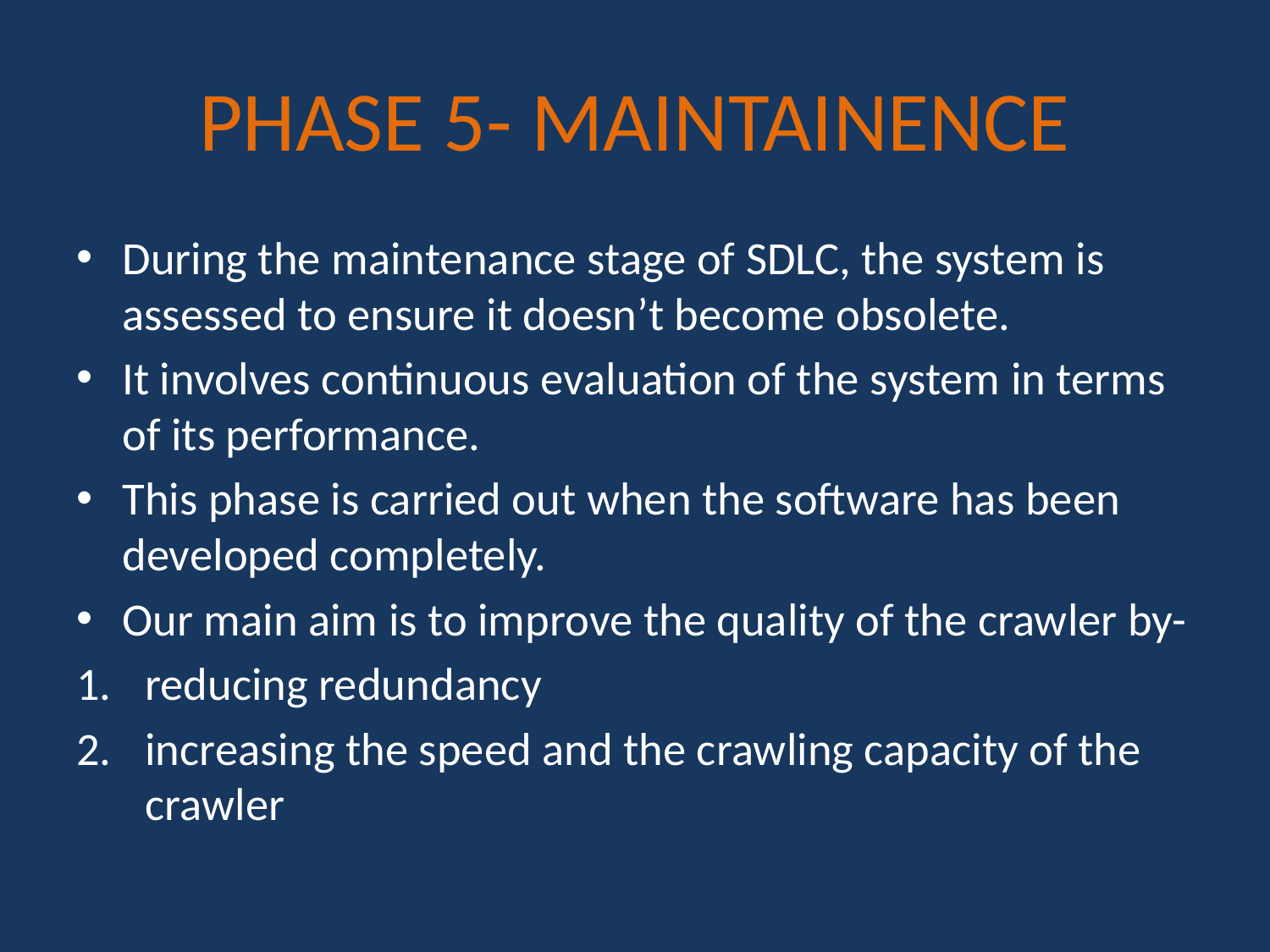

# PHASE 5- MAINTAINENCE
During the maintenance stage of SDLC, the system is assessed to ensure it doesn’t become obsolete.
It involves continuous evaluation of the system in terms of its performance.
This phase is carried out when the software has been developed completely.
Our main aim is to improve the quality of the crawler by-
reducing redundancy
increasing the speed and the crawling capacity of the crawler